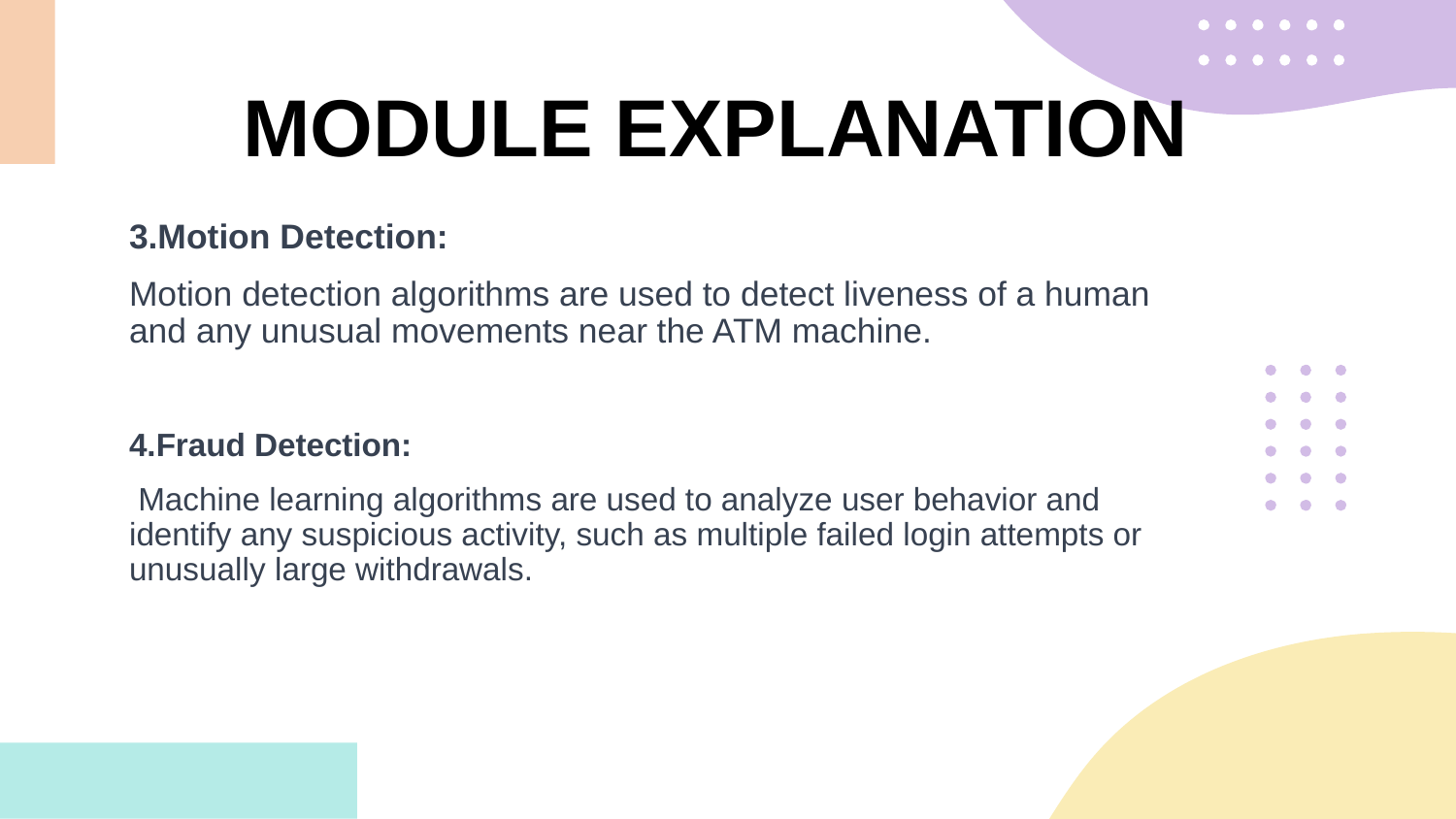

# MODULE EXPLANATION
3.Motion Detection:
Motion detection algorithms are used to detect liveness of a human and any unusual movements near the ATM machine.

4.Fraud Detection:
 Machine learning algorithms are used to analyze user behavior and identify any suspicious activity, such as multiple failed login attempts or unusually large withdrawals.